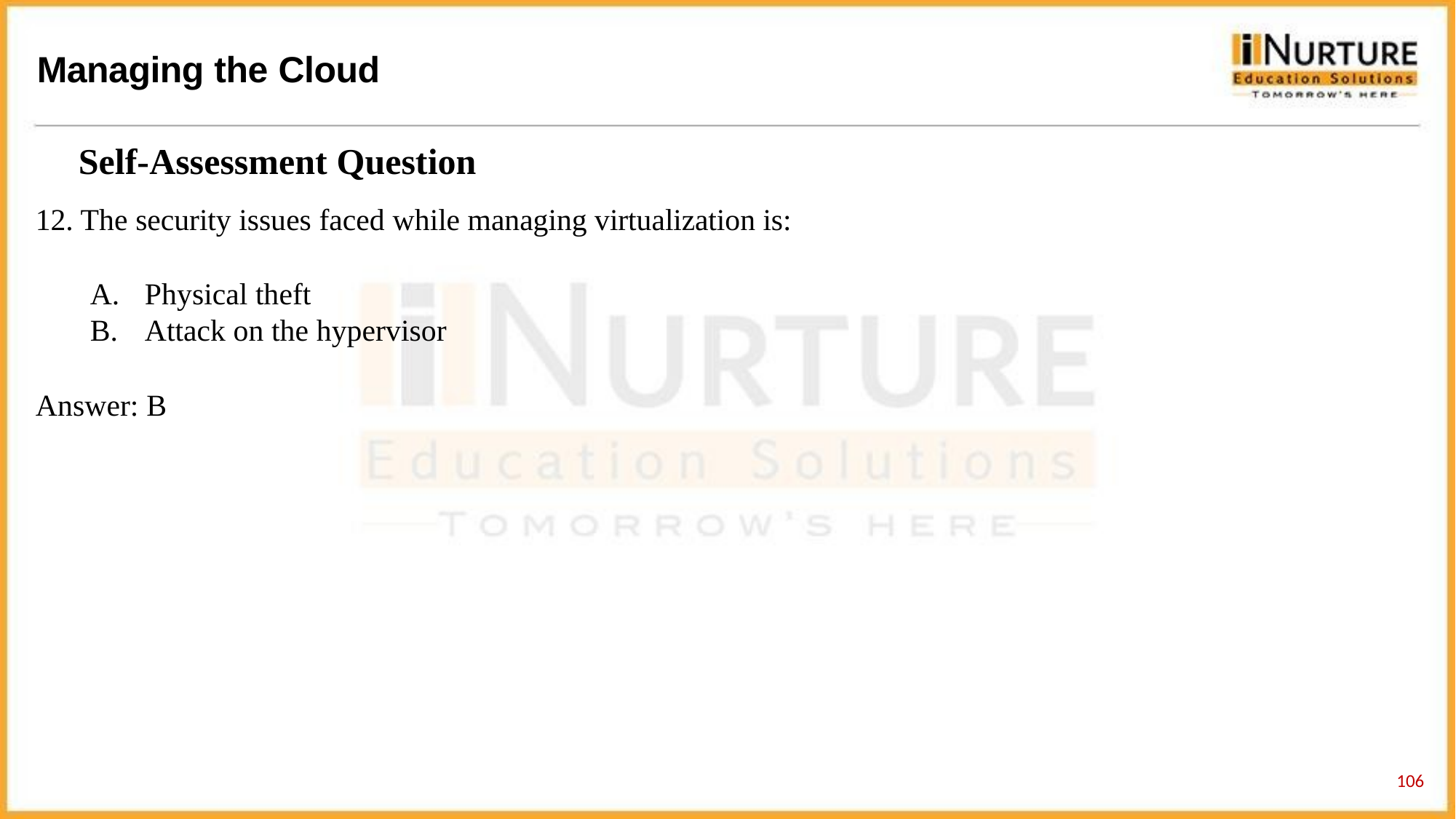

# Managing the Cloud
Self-Assessment Question
The security issues faced while managing virtualization is:

Physical theft
Attack on the hypervisor

Answer: B
106